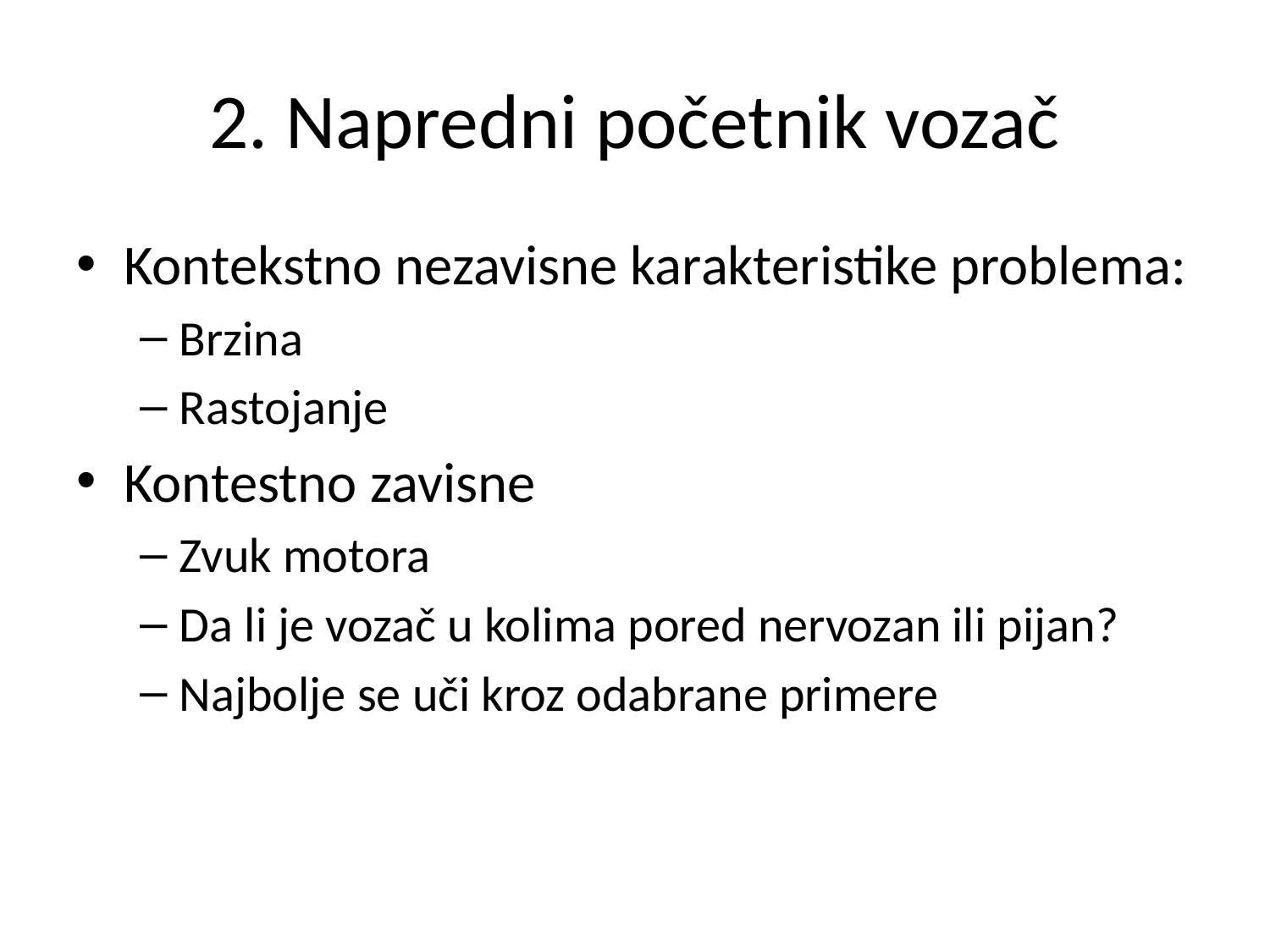

# 2. Napredni početnik vozač
Kontekstno nezavisne karakteristike problema:
Brzina
Rastojanje
Kontestno zavisne
Zvuk motora
Da li je vozač u kolima pored nervozan ili pijan?
Najbolje se uči kroz odabrane primere